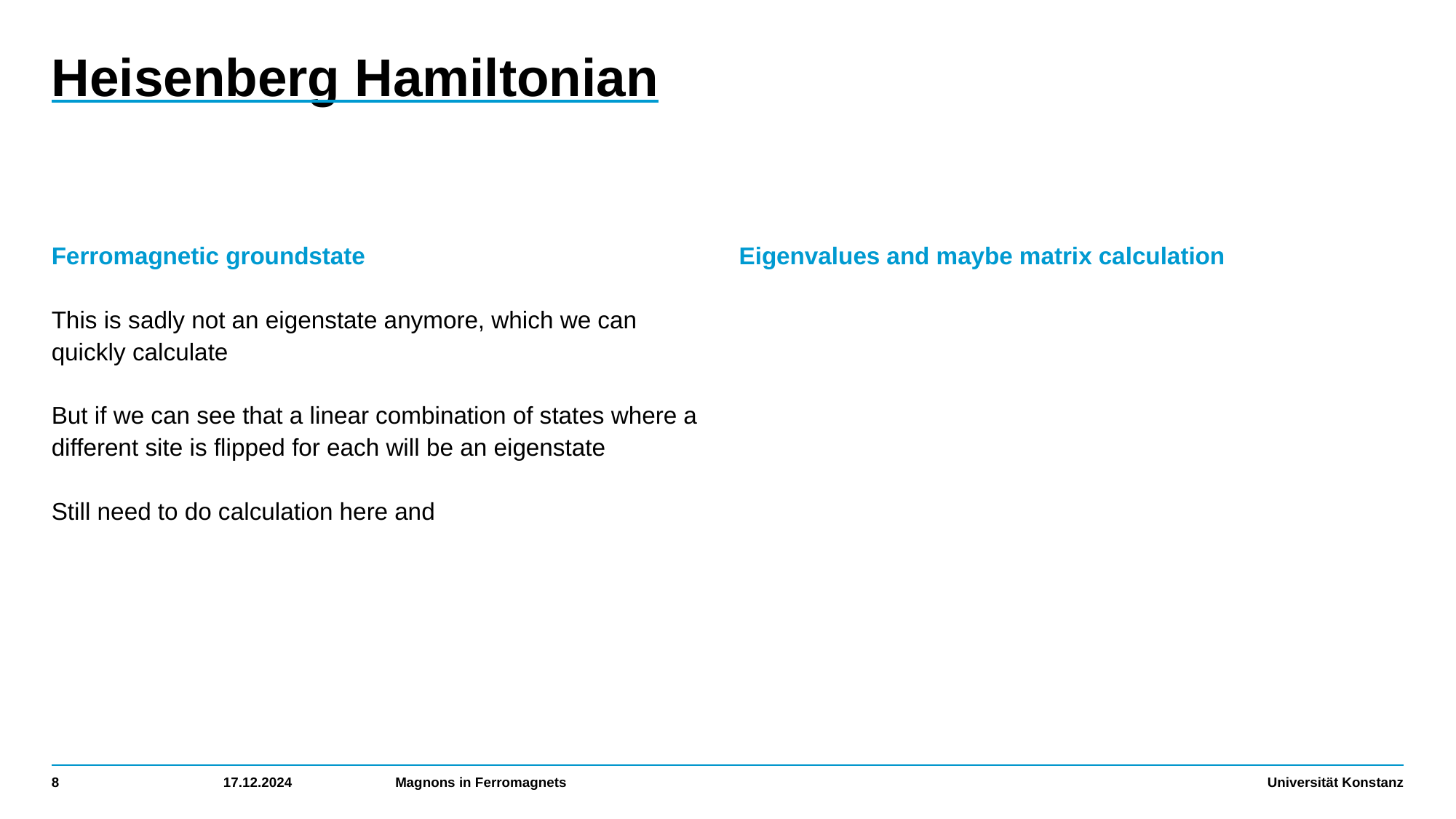

# Heisenberg Hamiltonian
Ferromagnetic groundstate

This is sadly not an eigenstate anymore, which we can quickly calculate

But if we can see that a linear combination of states where a different site is flipped for each will be an eigenstate

Still need to do calculation here and
Eigenvalues and maybe matrix calculation
8
17.12.2024
Magnons in Ferromagnets